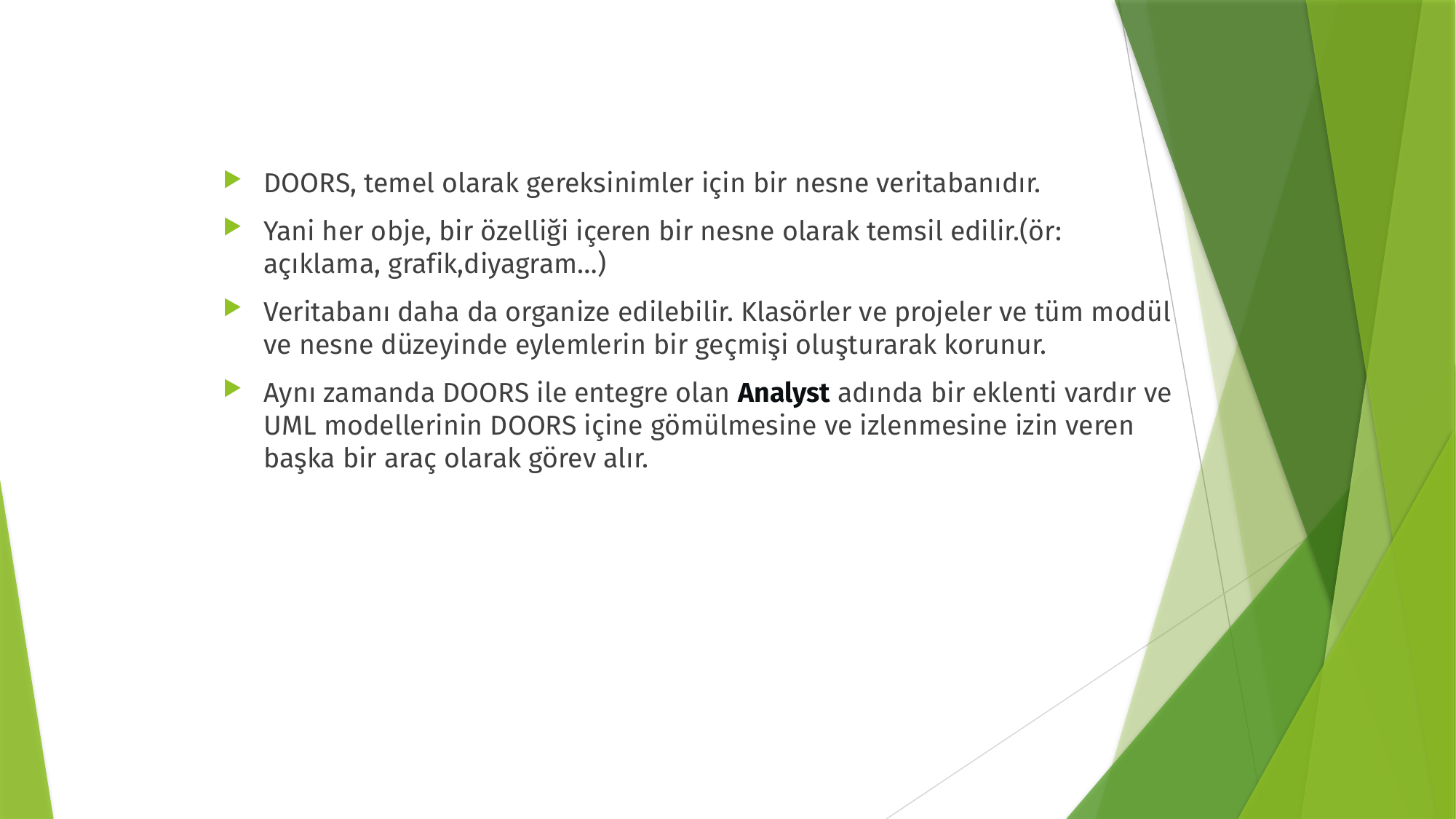

DOORS, temel olarak gereksinimler için bir nesne veritabanıdır.
Yani her obje, bir özelliği içeren bir nesne olarak temsil edilir.(ör: açıklama, grafik,diyagram…)
Veritabanı daha da organize edilebilir. Klasörler ve projeler ve tüm modül ve nesne düzeyinde eylemlerin bir geçmişi oluşturarak korunur.
Aynı zamanda DOORS ile entegre olan Analyst adında bir eklenti vardır ve UML modellerinin DOORS içine gömülmesine ve izlenmesine izin veren başka bir araç olarak görev alır.